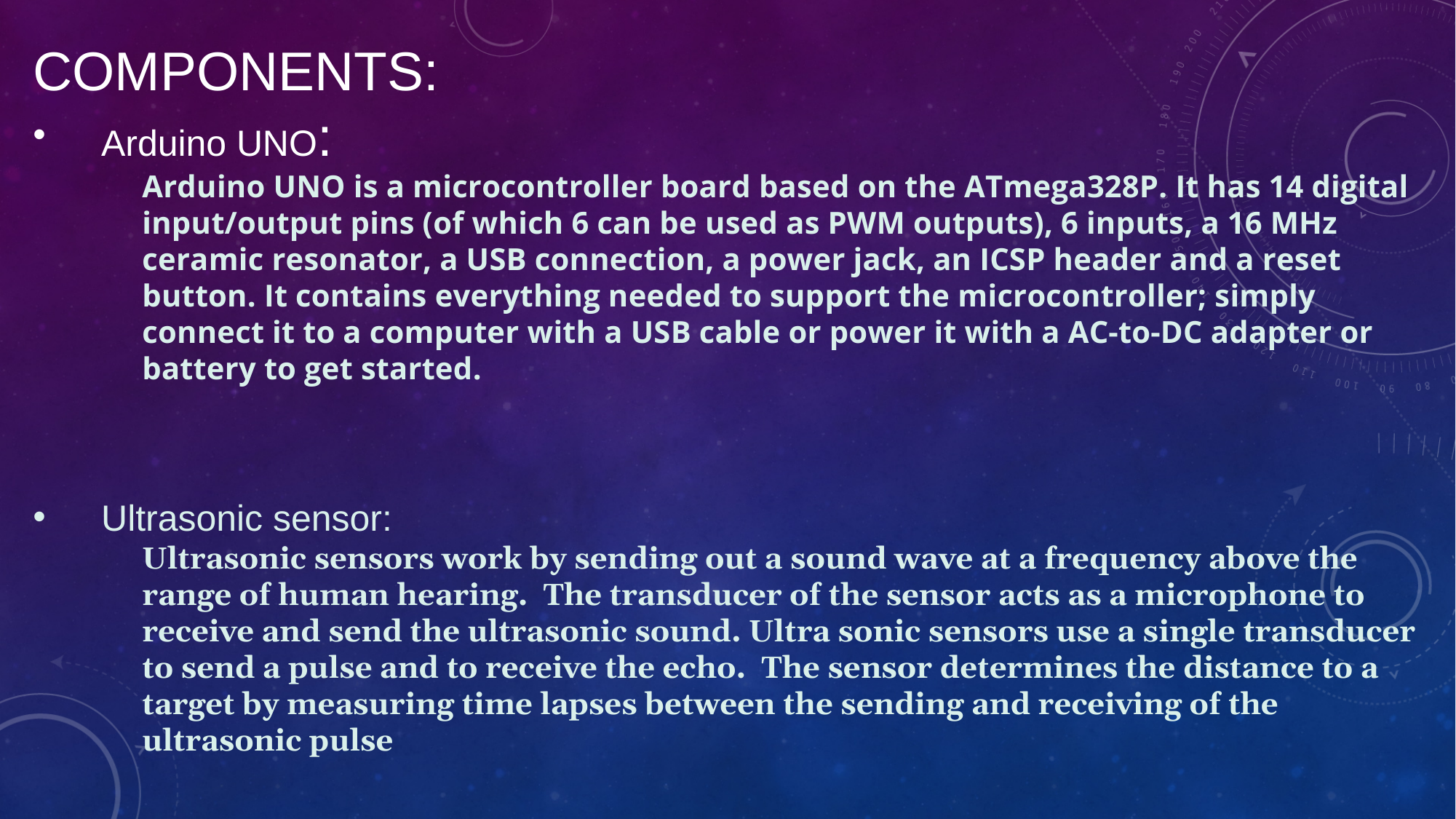

COMPONENTS:
Arduino UNO:
Arduino UNO is a microcontroller board based on the ATmega328P. It has 14 digital input/output pins (of which 6 can be used as PWM outputs), 6 inputs, a 16 MHz ceramic resonator, a USB connection, a power jack, an ICSP header and a reset button. It contains everything needed to support the microcontroller; simply connect it to a computer with a USB cable or power it with a AC-to-DC adapter or battery to get started.

Ultrasonic sensor:
Ultrasonic sensors work by sending out a sound wave at a frequency above the range of human hearing.  The transducer of the sensor acts as a microphone to receive and send the ultrasonic sound. Ultra sonic sensors use a single transducer to send a pulse and to receive the echo.  The sensor determines the distance to a target by measuring time lapses between the sending and receiving of the ultrasonic pulse